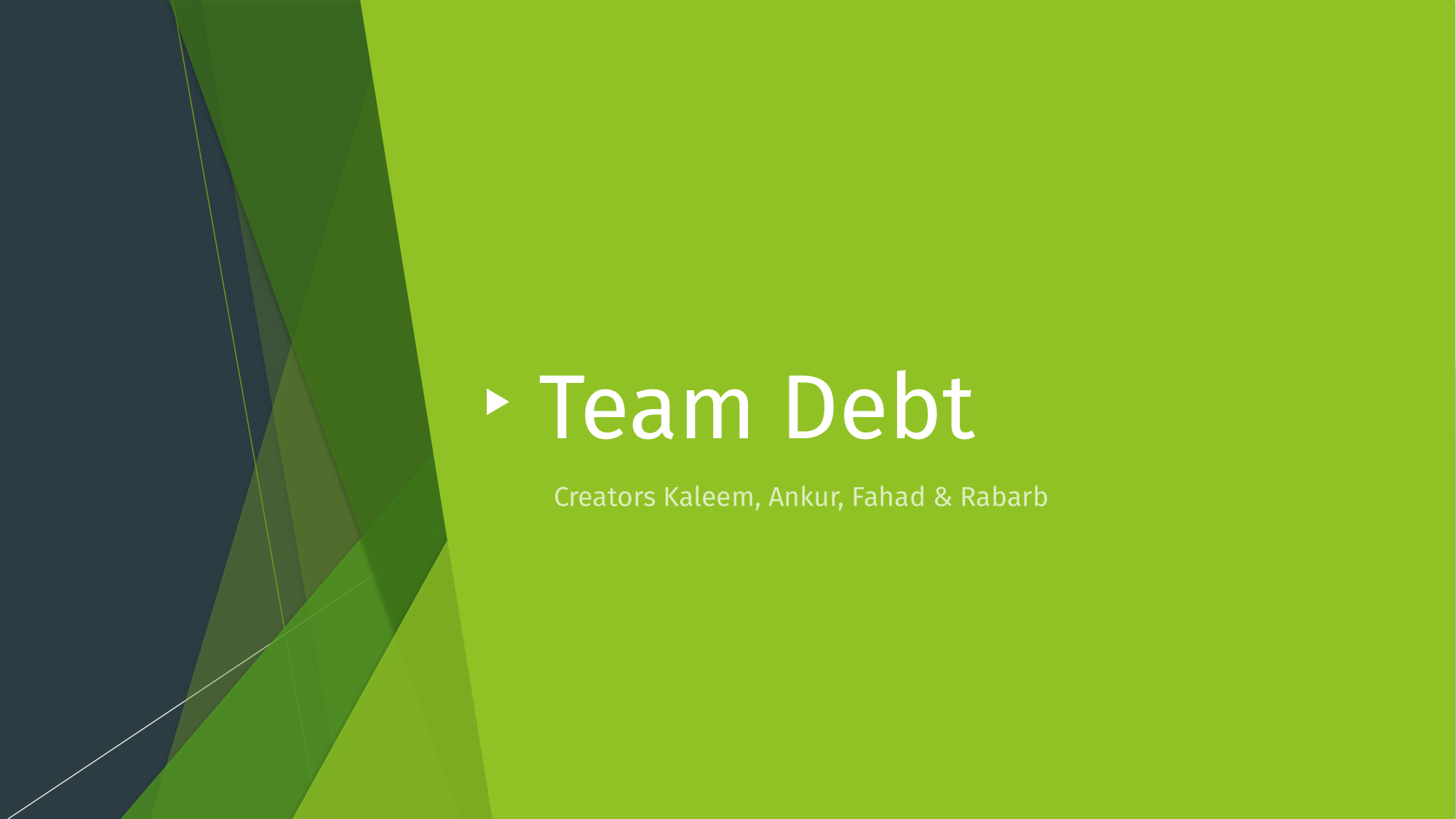

# Team Debt

Creators Kaleem, Ankur, Fahad & Rabarb